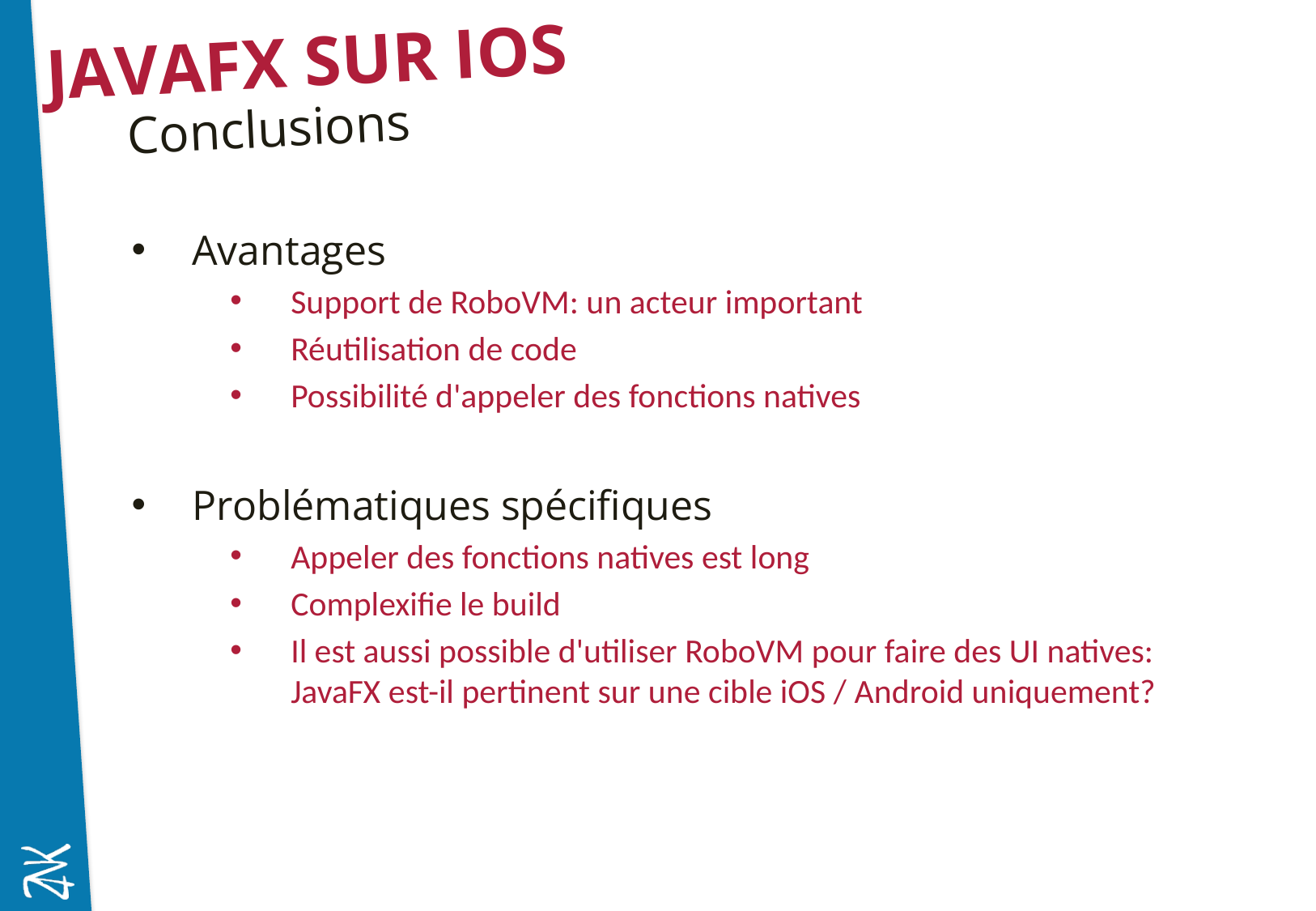

# JavaFX sur iOS
Conclusions
Avantages
Support de RoboVM: un acteur important
Réutilisation de code
Possibilité d'appeler des fonctions natives

Problématiques spécifiques
Appeler des fonctions natives est long
Complexifie le build
Il est aussi possible d'utiliser RoboVM pour faire des UI natives: JavaFX est-il pertinent sur une cible iOS / Android uniquement?